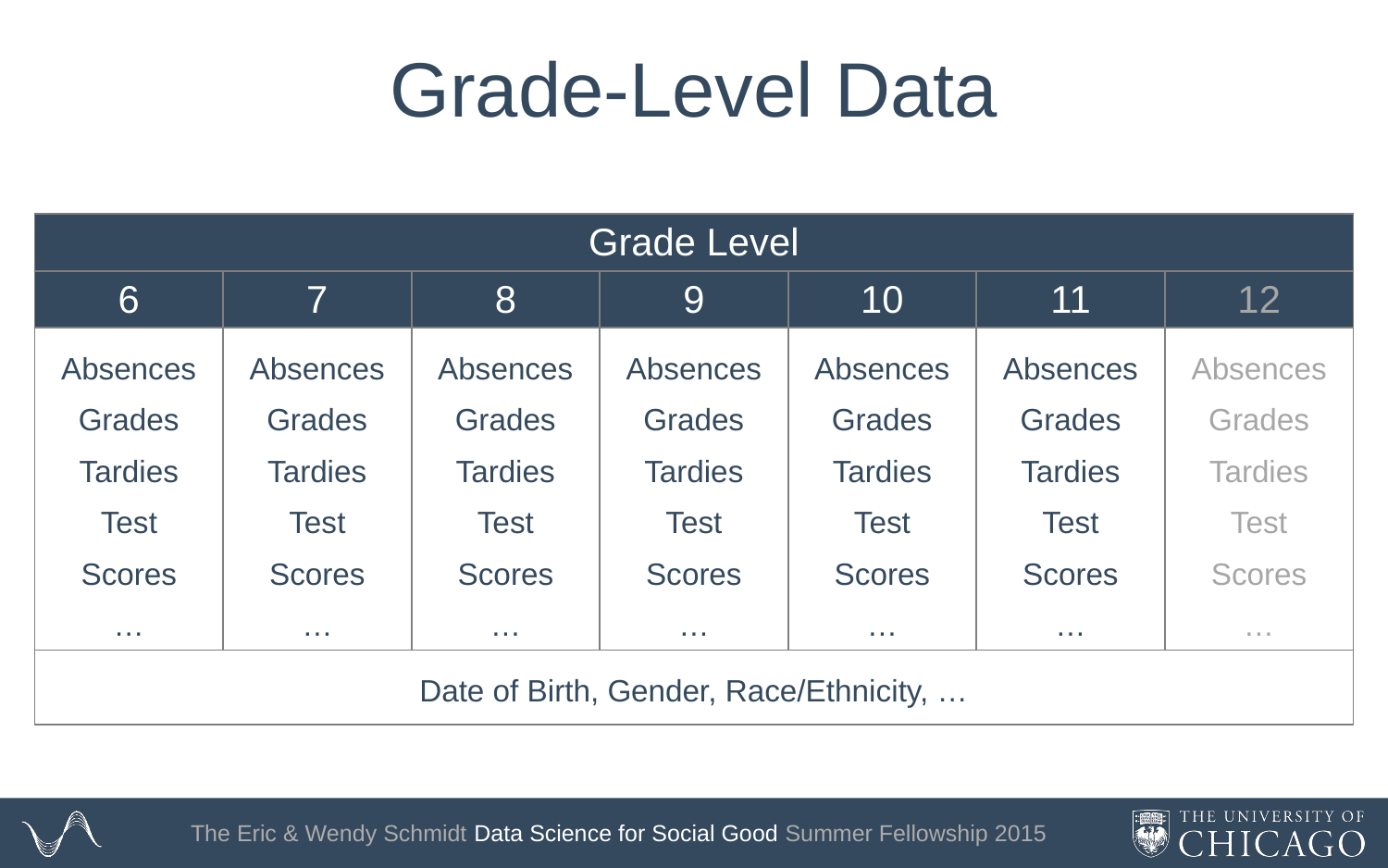

# Grade-Level Data
| Grade Level |  |  |  |  |  |  |
| --- | --- | --- | --- | --- | --- | --- |
| 6 | 7 | 8 | 9 | 10 | 11 | 12 |
| Absences Grades Tardies Test Scores … | Absences Grades Tardies Test Scores … | Absences Grades Tardies Test Scores … | Absences Grades Tardies Test Scores … | Absences Grades Tardies Test Scores … | Absences Grades Tardies Test Scores … | Absences Grades Tardies Test Scores … |
| Date of Birth, Gender, Race/Ethnicity, … |  |  |  |  |  |  |
The Eric & Wendy Schmidt Data Science for Social Good Summer Fellowship 2015